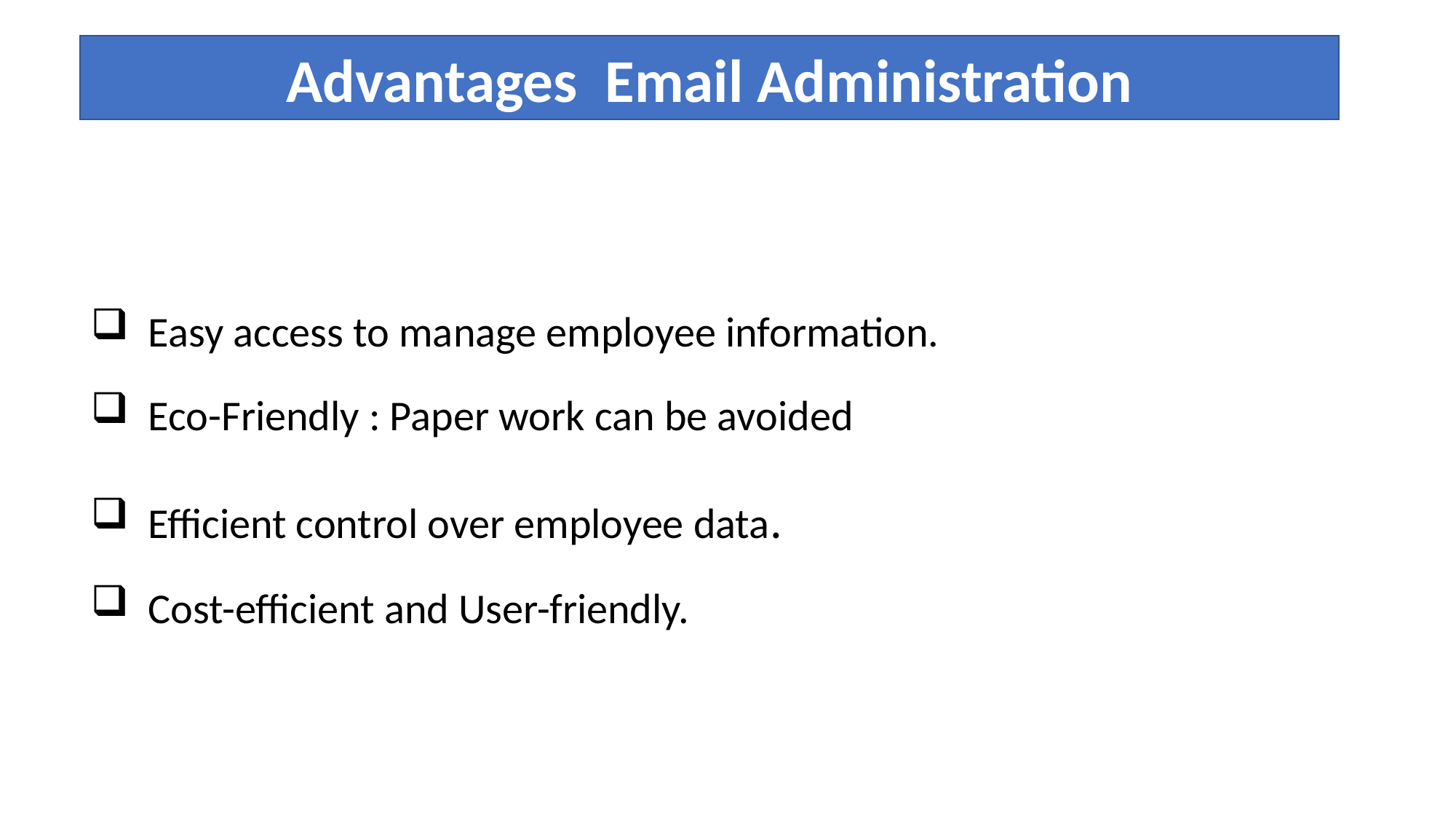

Advantages  Email Administration

  Easy access to manage employee information.

  Eco-Friendly : Paper work can be avoided

  Efficient control over employee data.

  Cost-efficient and User-friendly.